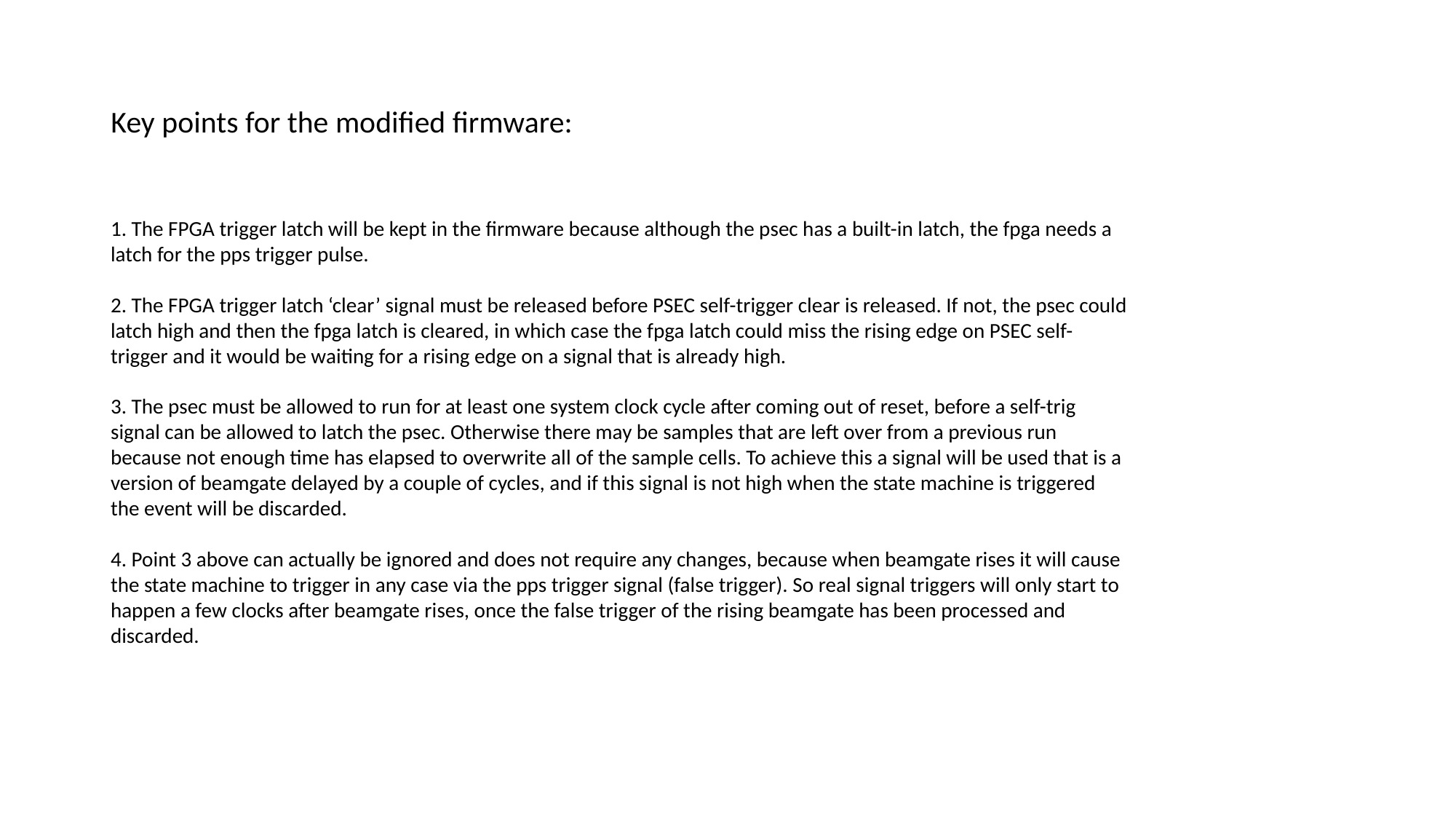

# Key points for the modified firmware:
1. The FPGA trigger latch will be kept in the firmware because although the psec has a built-in latch, the fpga needs a latch for the pps trigger pulse.

2. The FPGA trigger latch ‘clear’ signal must be released before PSEC self-trigger clear is released. If not, the psec could latch high and then the fpga latch is cleared, in which case the fpga latch could miss the rising edge on PSEC self-trigger and it would be waiting for a rising edge on a signal that is already high.

3. The psec must be allowed to run for at least one system clock cycle after coming out of reset, before a self-trig signal can be allowed to latch the psec. Otherwise there may be samples that are left over from a previous run because not enough time has elapsed to overwrite all of the sample cells. To achieve this a signal will be used that is a version of beamgate delayed by a couple of cycles, and if this signal is not high when the state machine is triggered the event will be discarded.

4. Point 3 above can actually be ignored and does not require any changes, because when beamgate rises it will cause the state machine to trigger in any case via the pps trigger signal (false trigger). So real signal triggers will only start to happen a few clocks after beamgate rises, once the false trigger of the rising beamgate has been processed and discarded.